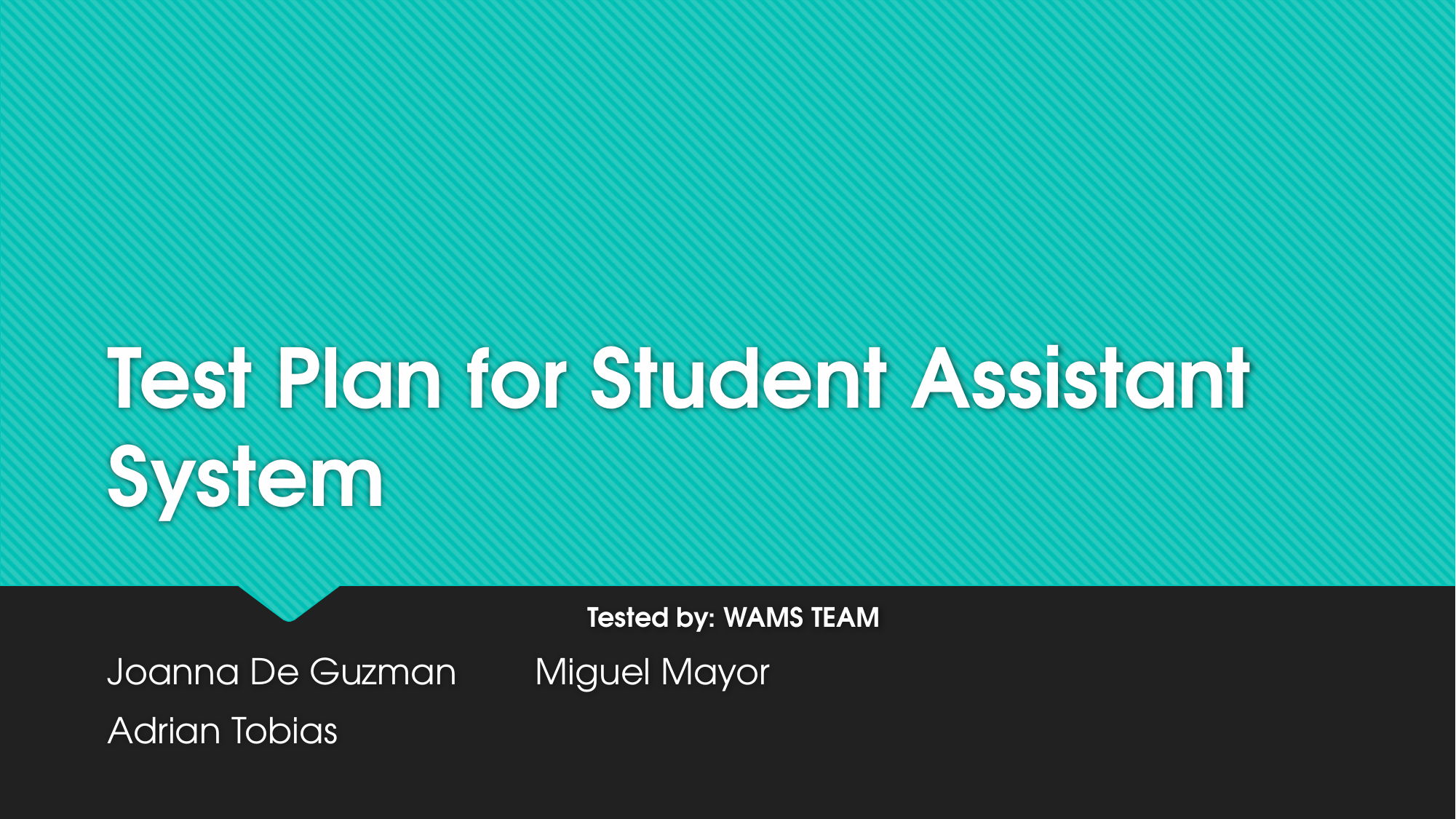

# Test Plan for Student Assistant System
Tested by: WAMS TEAM
Joanna De Guzman												Miguel Mayor
Adrian Tobias